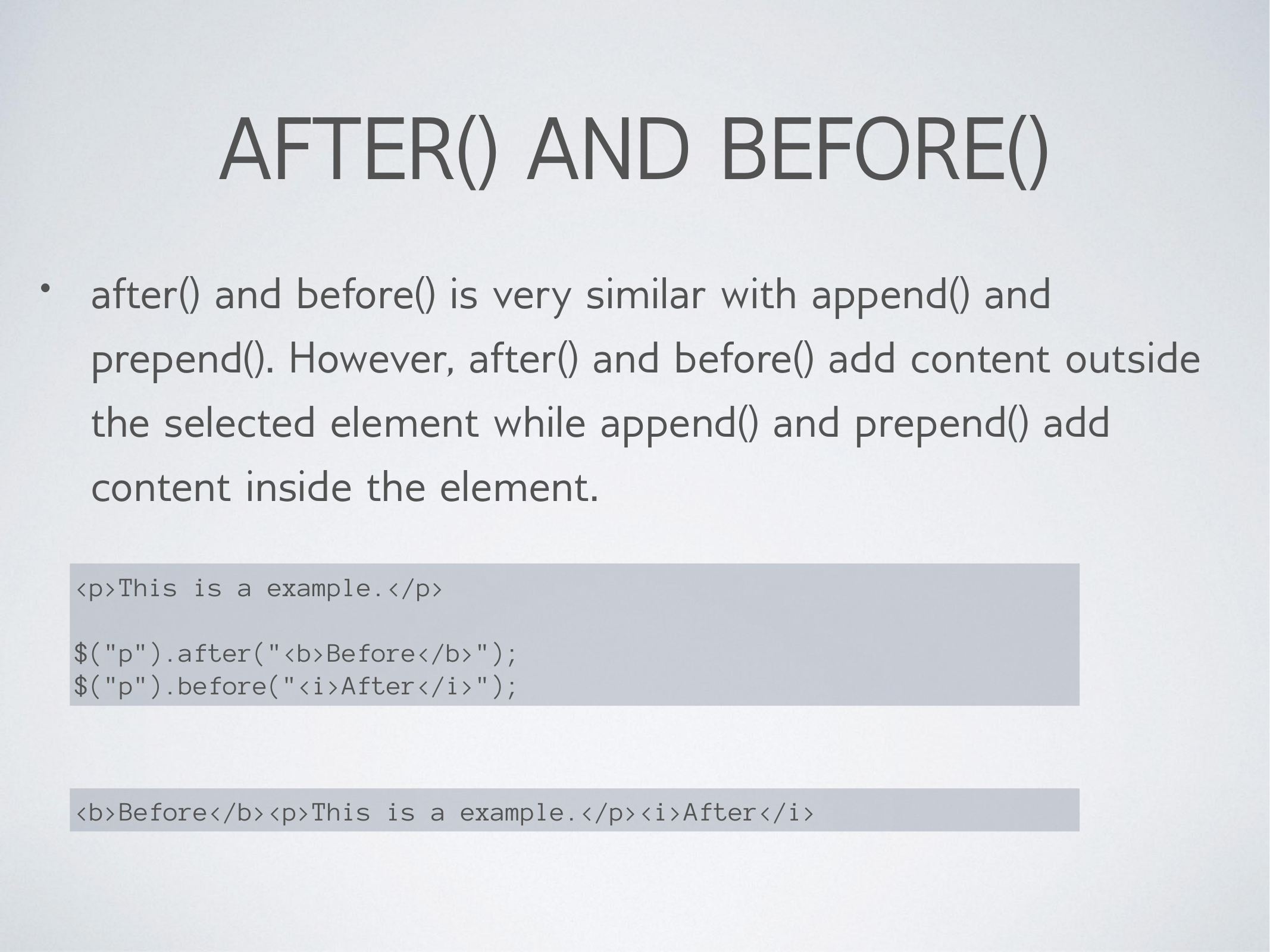

# AFTER() AND BEFORE()
after() and before() is very similar with append() and prepend(). However, after() and before() add content outside the selected element while append() and prepend() add content inside the element.
<p>This is a example.</p>

$("p").after("<b>Before</b>");
$("p").before("<i>After</i>");
<b>Before</b><p>This is a example.</p><i>After</i>